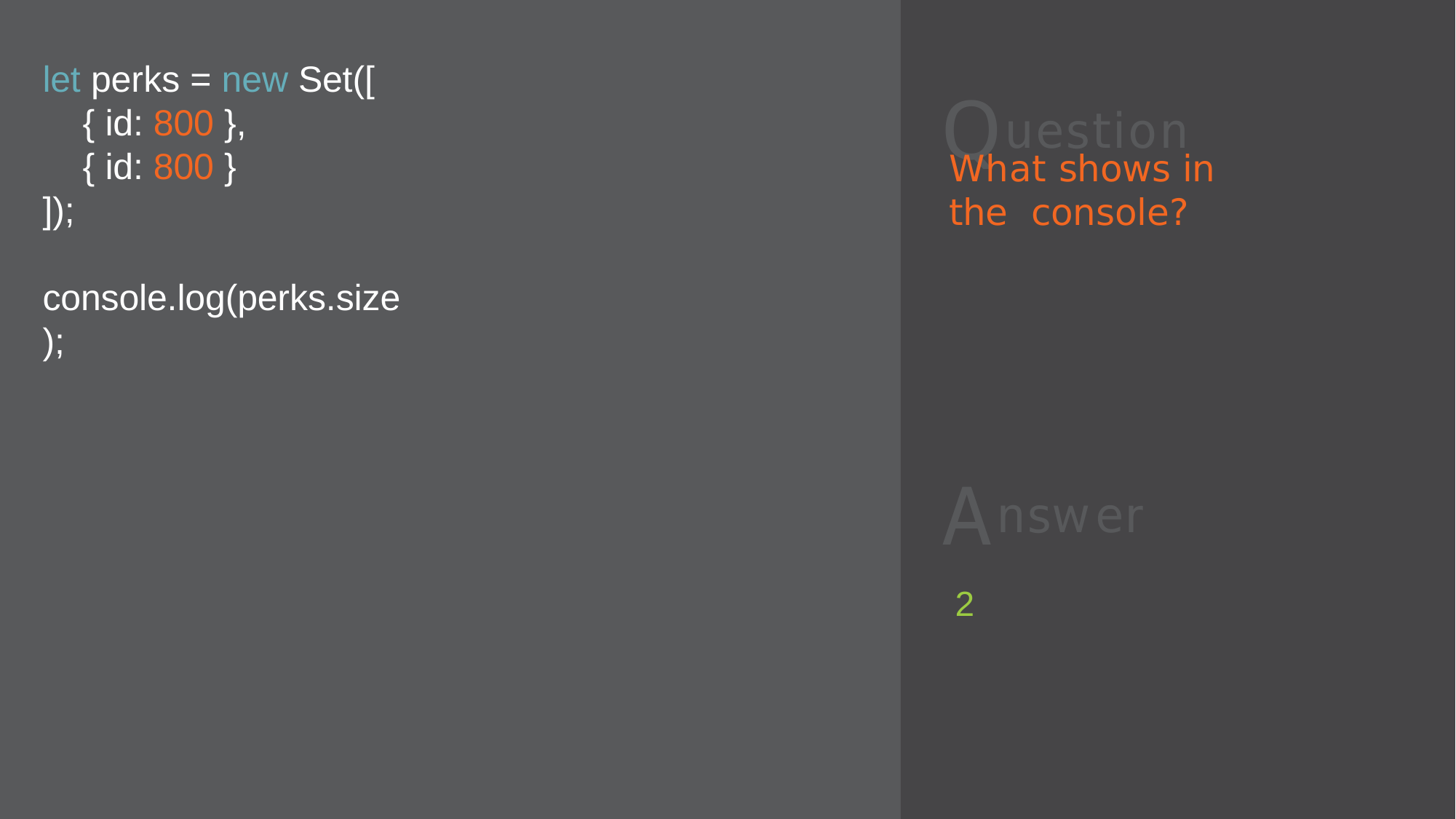

# Question
let perks = new Set([
{ id: 800 },
{ id: 800 }
]);
console.log(perks.size);
What shows in the  console?
Answer
2